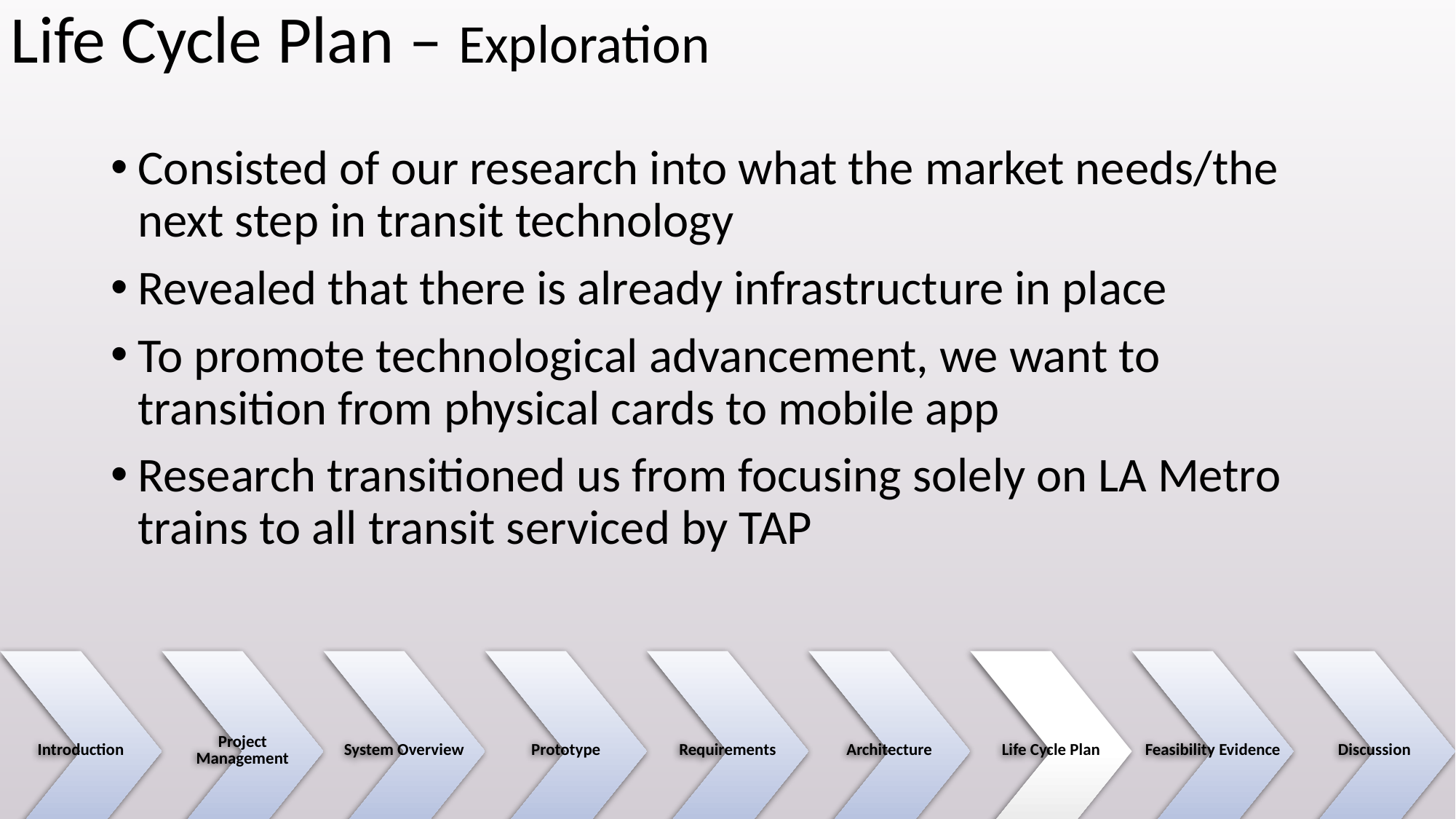

# Life Cycle Plan – Exploration
Consisted of our research into what the market needs/the next step in transit technology
Revealed that there is already infrastructure in place
To promote technological advancement, we want to transition from physical cards to mobile app
Research transitioned us from focusing solely on LA Metro trains to all transit serviced by TAP

Introduction
Project Management
System Overview
Requirements
Life Cycle Plan
Feasibility Evidence
Architecture
Prototype
Discussion